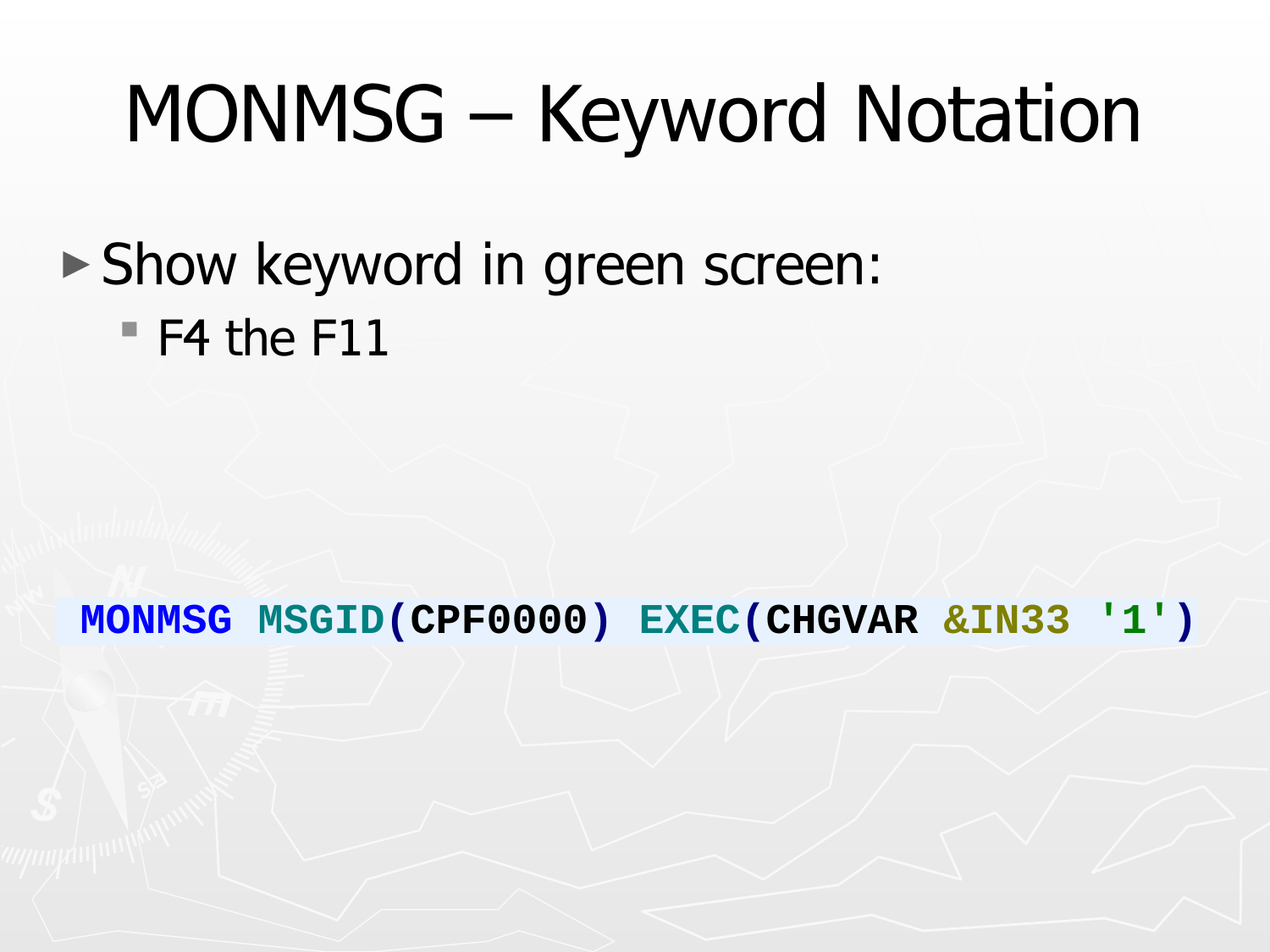

# MONMSG – Keyword Notation
Show keyword in green screen:
F4 the F11

 MONMSG MSGID(CPF0000) EXEC(CHGVAR &IN33 '1')